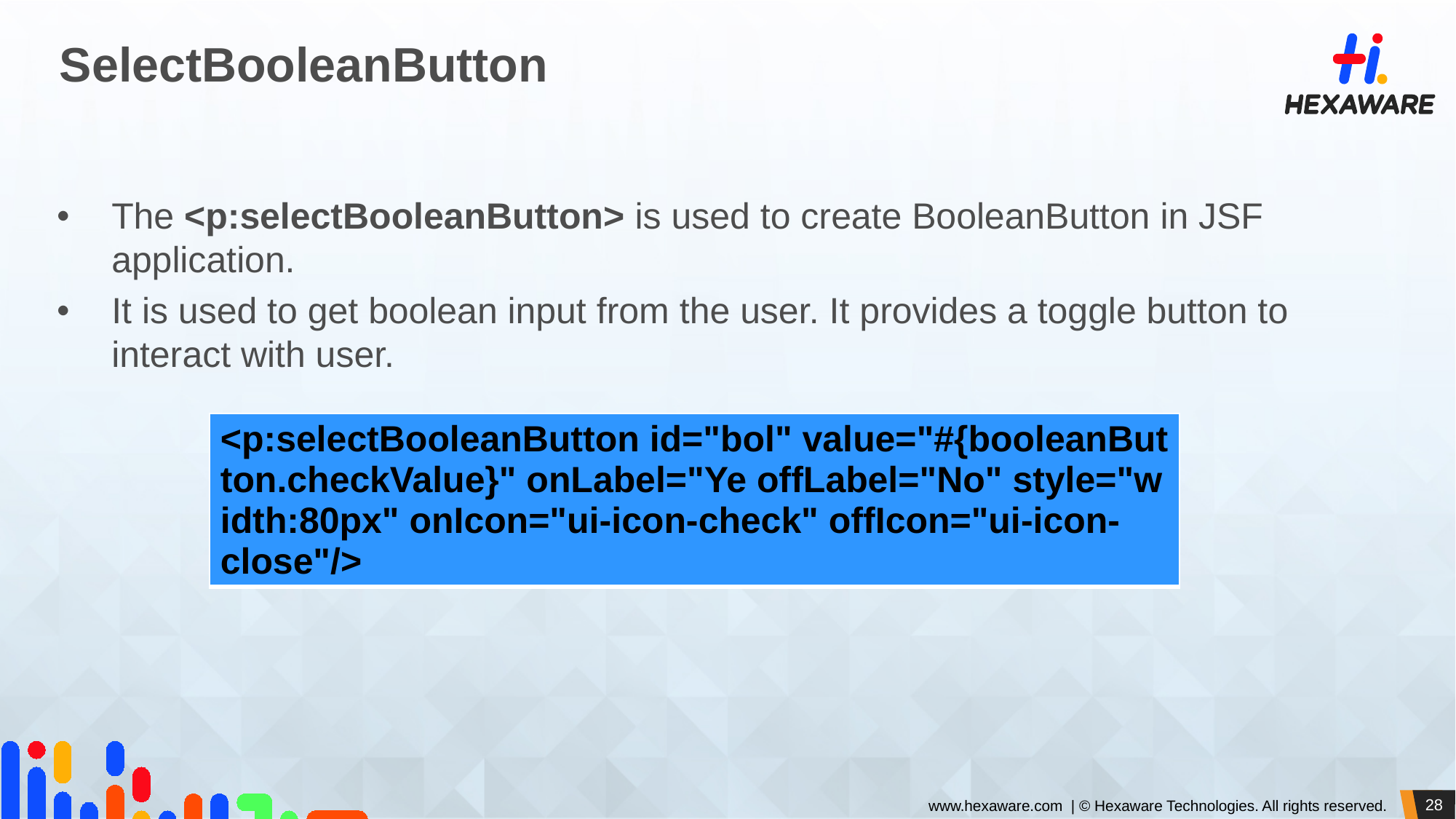

# SelectBooleanButton
The <p:selectBooleanButton> is used to create BooleanButton in JSF application.
It is used to get boolean input from the user. It provides a toggle button to interact with user.

| <p:selectBooleanButton id="bol" value="#{booleanButton.checkValue}" onLabel="Ye offLabel="No" style="width:80px" onIcon="ui-icon-check" offIcon="ui-icon-close"/> |
| --- |